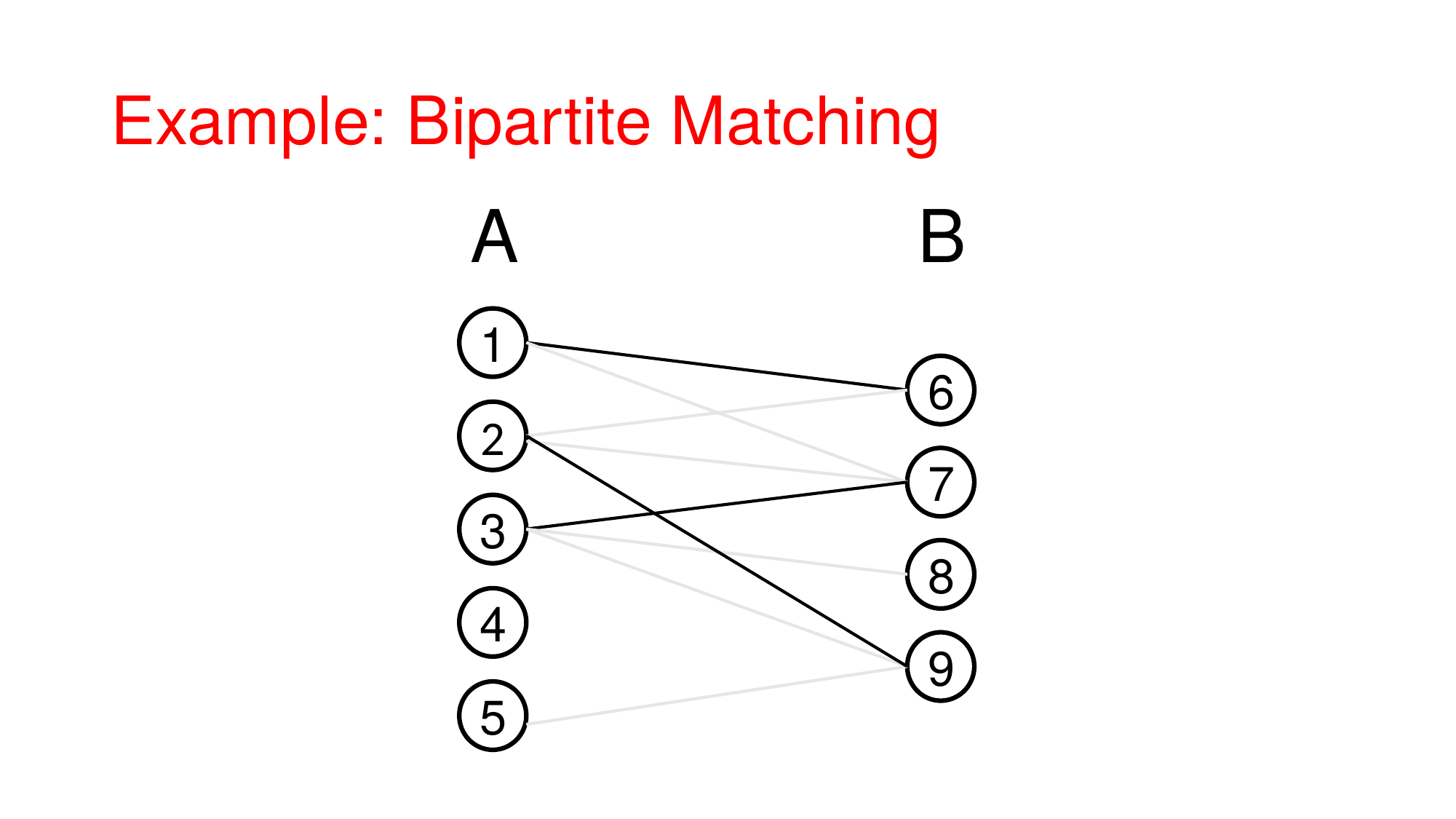

# Example: Bipartite Matching
B
A
1
6
2
7
3
8
4
9
5